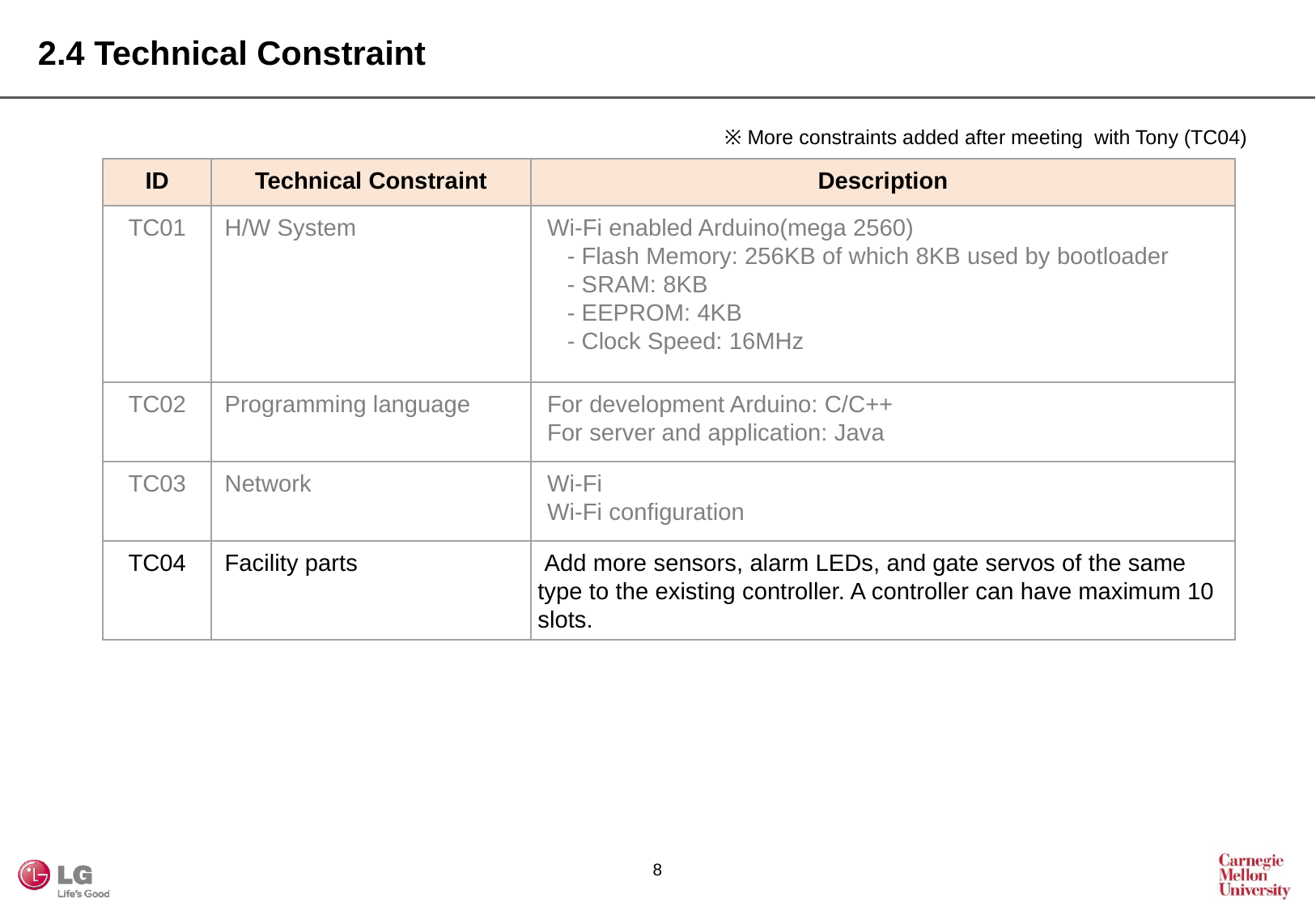

2.4 Technical Constraint
※ More constraints added after meeting  with Tony (TC04)
| ID | Technical Constraint | Description |
| --- | --- | --- |
| TC01 | H/W System | Wi-Fi enabled Arduino(mega 2560) - Flash Memory: 256KB of which 8KB used by bootloader - SRAM: 8KB - EEPROM: 4KB - Clock Speed: 16MHz |
| TC02 | Programming language | For development Arduino: C/C++ For server and application: Java |
| TC03 | Network | Wi-Fi Wi-Fi configuration |
| TC04 | Facility parts | Add more sensors, alarm LEDs, and gate servos of the same type to the existing controller. A controller can have maximum 10 slots. |
8